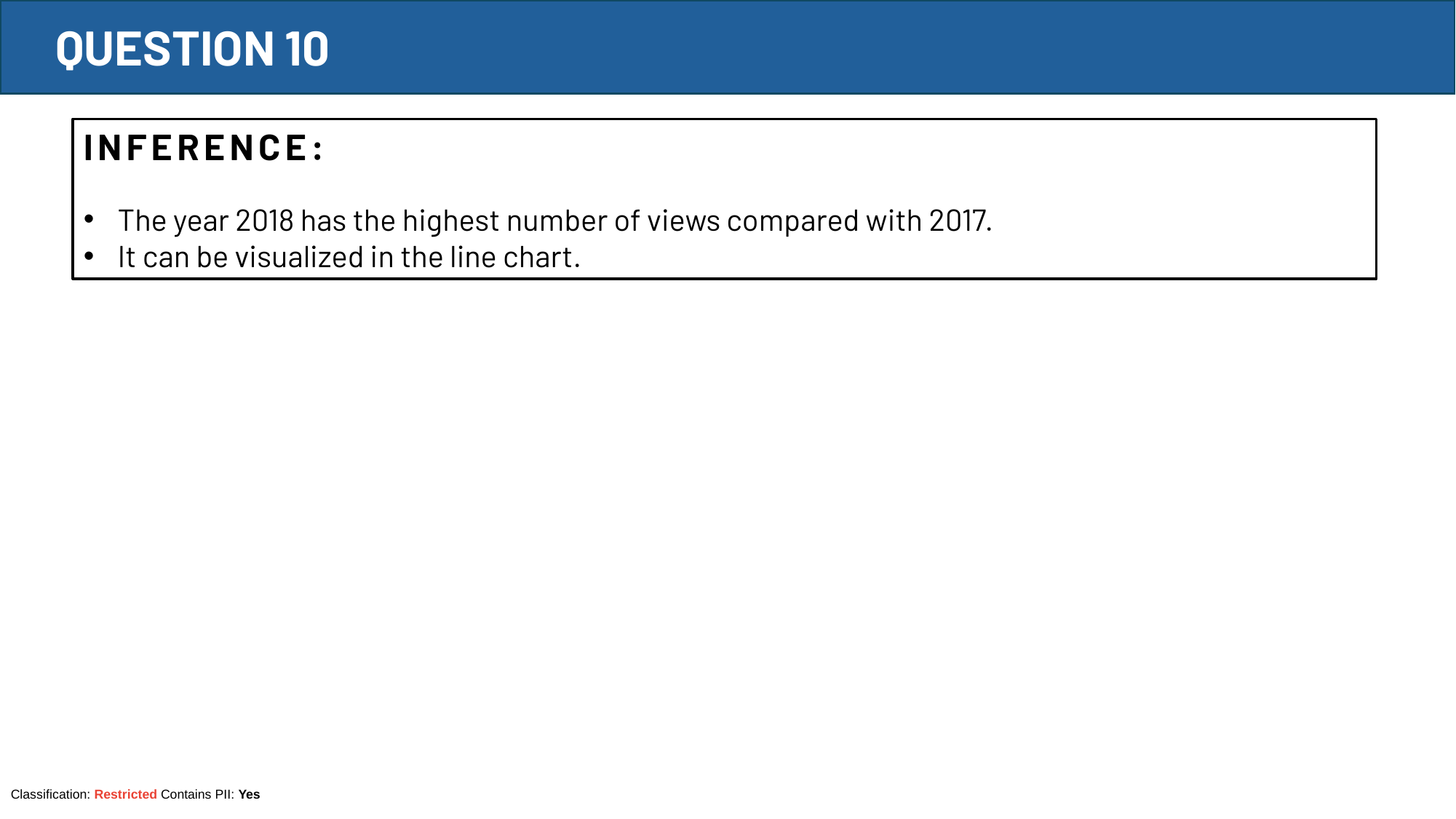

QUESTION 10
INFERENCE:

The year 2018 has the highest number of views compared with 2017.
It can be visualized in the line chart.